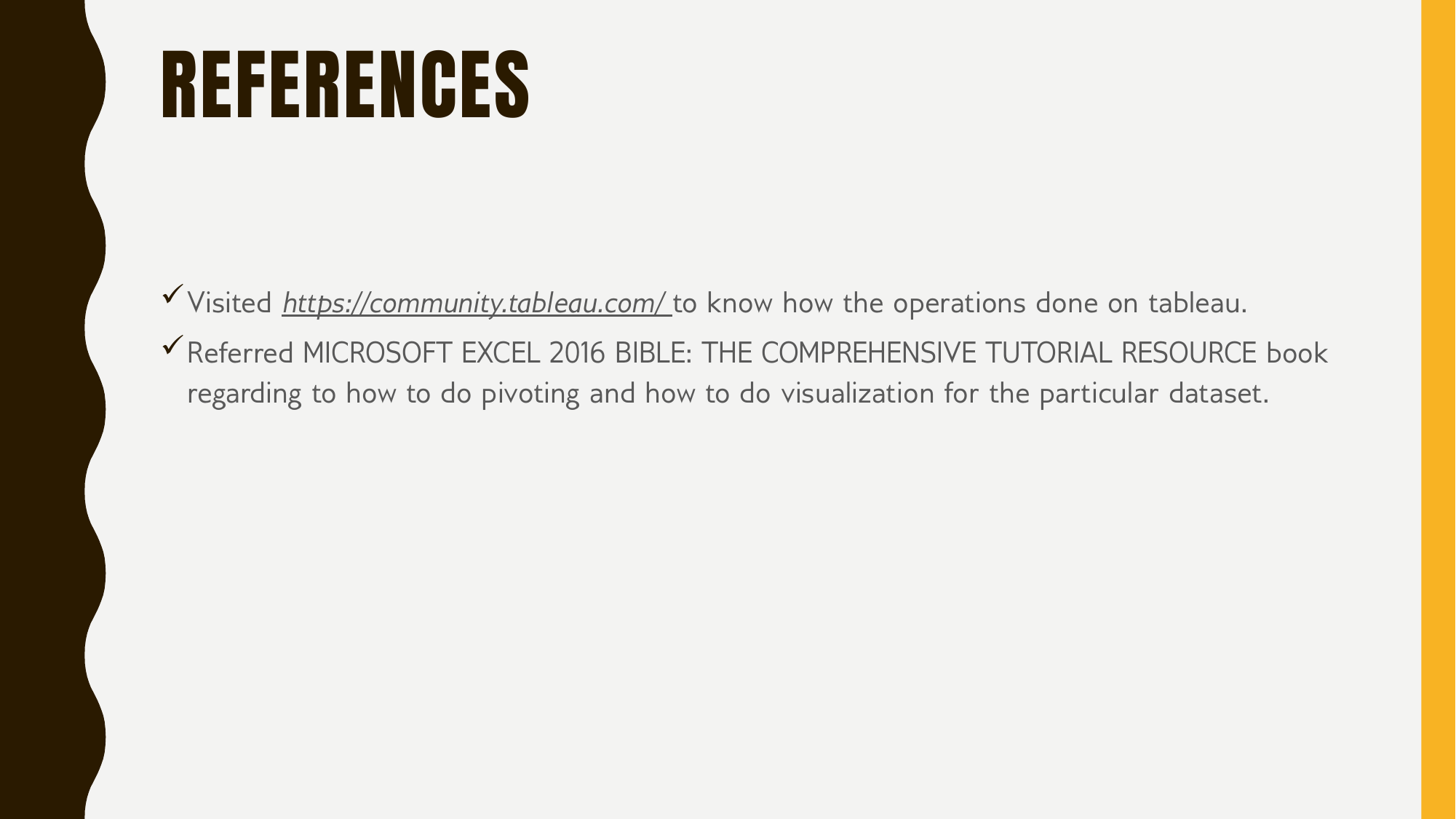

# references
Visited https://community.tableau.com/ to know how the operations done on tableau.
Referred MICROSOFT EXCEL 2016 BIBLE: THE COMPREHENSIVE TUTORIAL RESOURCE book regarding to how to do pivoting and how to do visualization for the particular dataset.